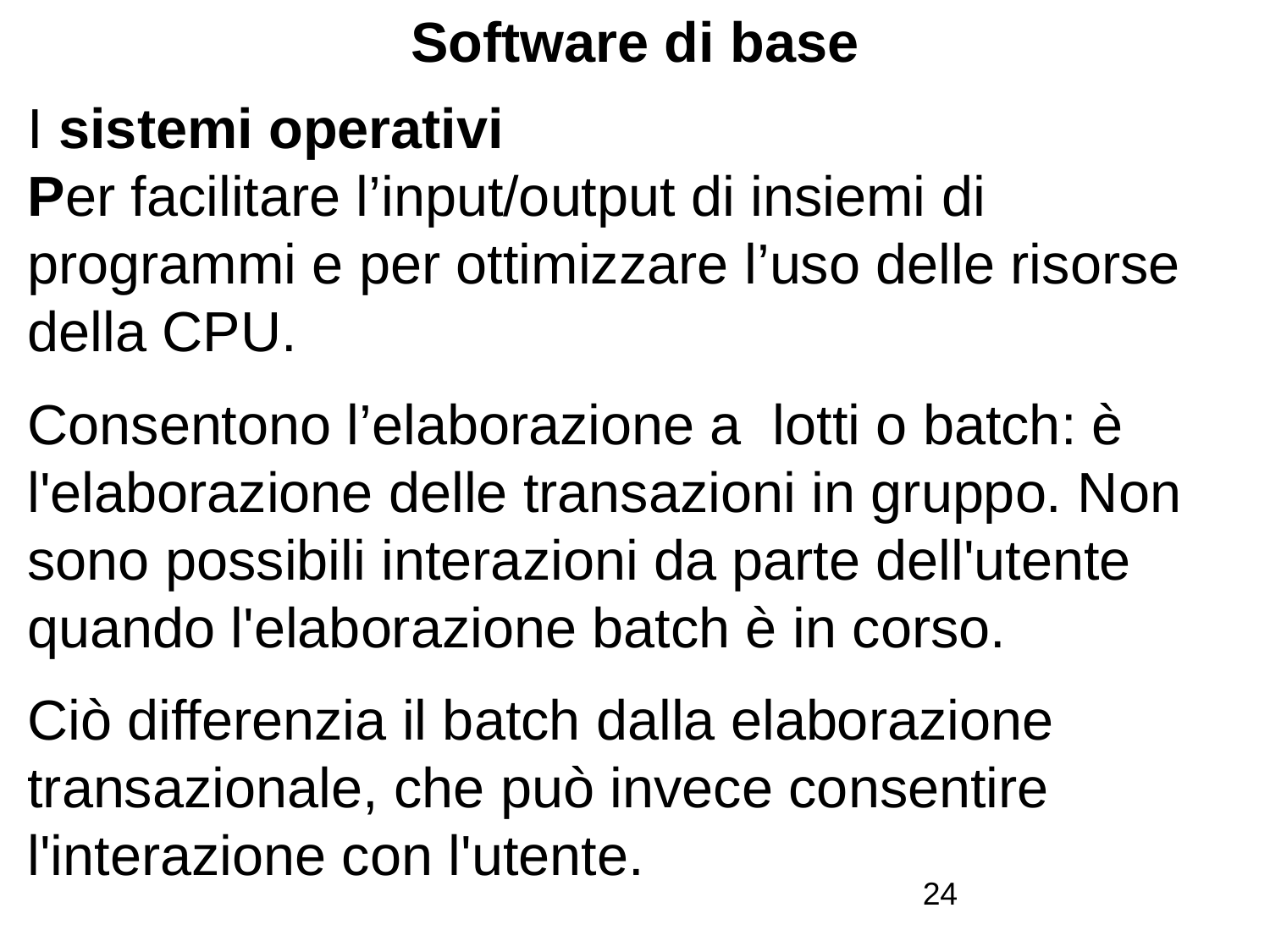

# Software di base
I sistemi operativi                                        Per facilitare l’input/output di insiemi di programmi e per ottimizzare l’uso delle risorse della CPU.
Consentono l’elaborazione a  lotti o batch: è l'elaborazione delle transazioni in gruppo. Non sono possibili interazioni da parte dell'utente quando l'elaborazione batch è in corso.
Ciò differenzia il batch dalla elaborazione  transazionale, che può invece consentire l'interazione con l'utente.

24